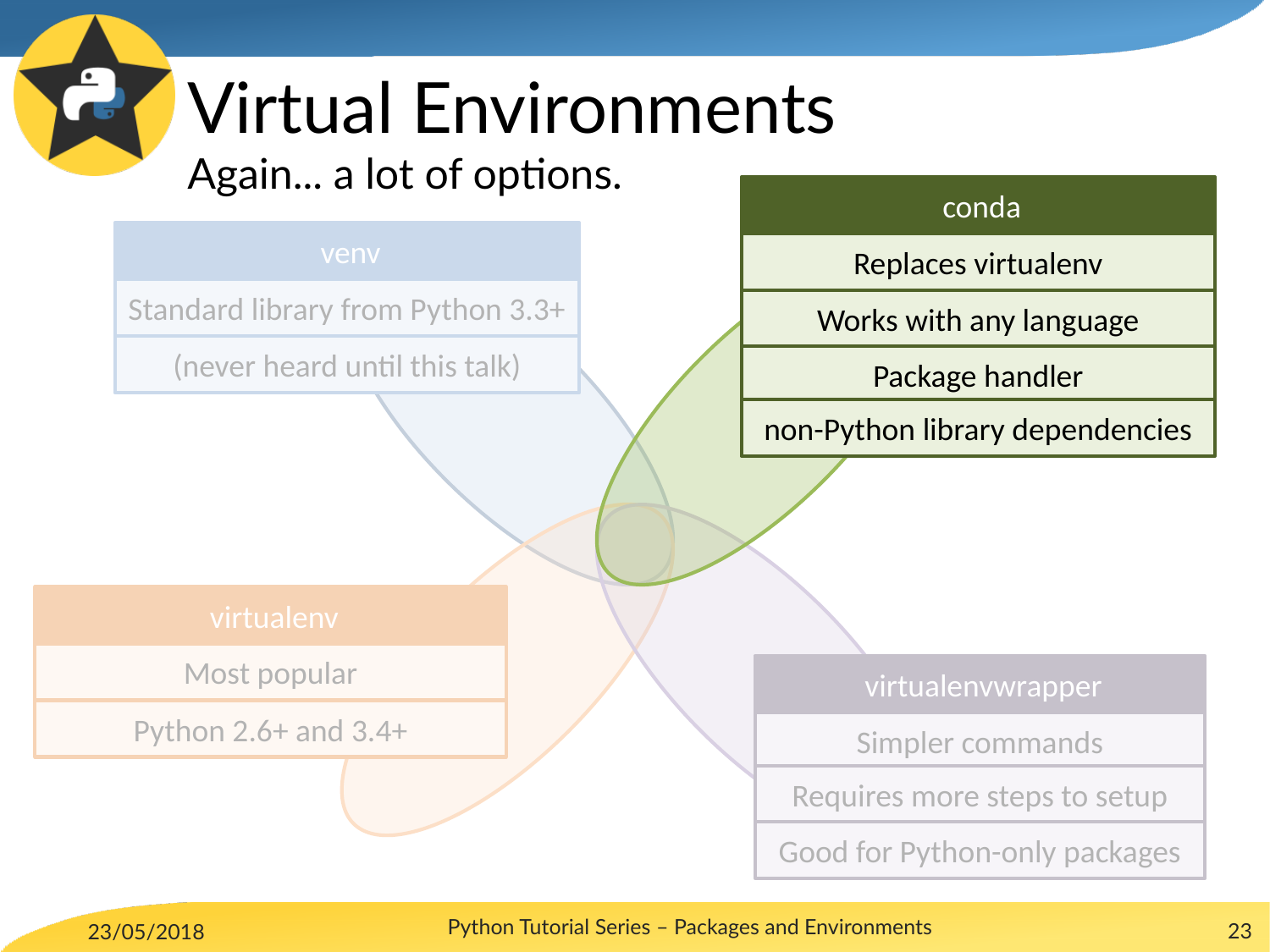

Virtual Environments
Again... a lot of options.
 conda
Replaces virtualenv
Works with any language
Package handler
non-Python library dependencies

 venv
Standard library from Python 3.3+
(never heard until this talk)

 virtualenv
Most popular
Python 2.6+ and 3.4+
 virtualenvwrapper
Simpler commands
Requires more steps to setup
Good for Python-only packages
Python Tutorial Series – Packages and Environments
23
23/05/2018